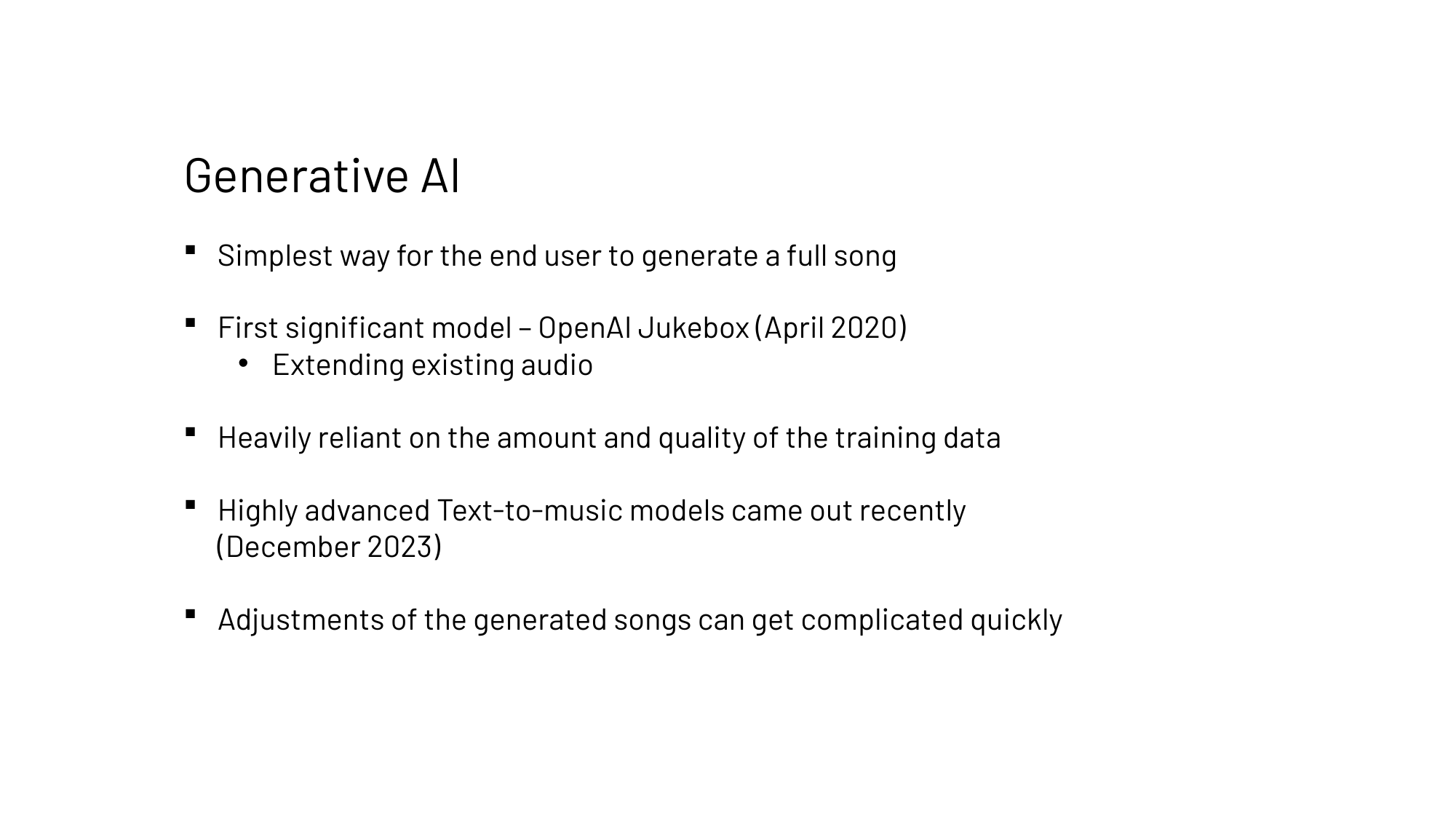

Generative AI

Simplest way for the end user to generate a full song

First significant model – OpenAI Jukebox (April 2020)
Extending existing audio

Heavily reliant on the amount and quality of the training data

Highly advanced Text-to-music models came out recently (December 2023)

Adjustments of the generated songs can get complicated quickly